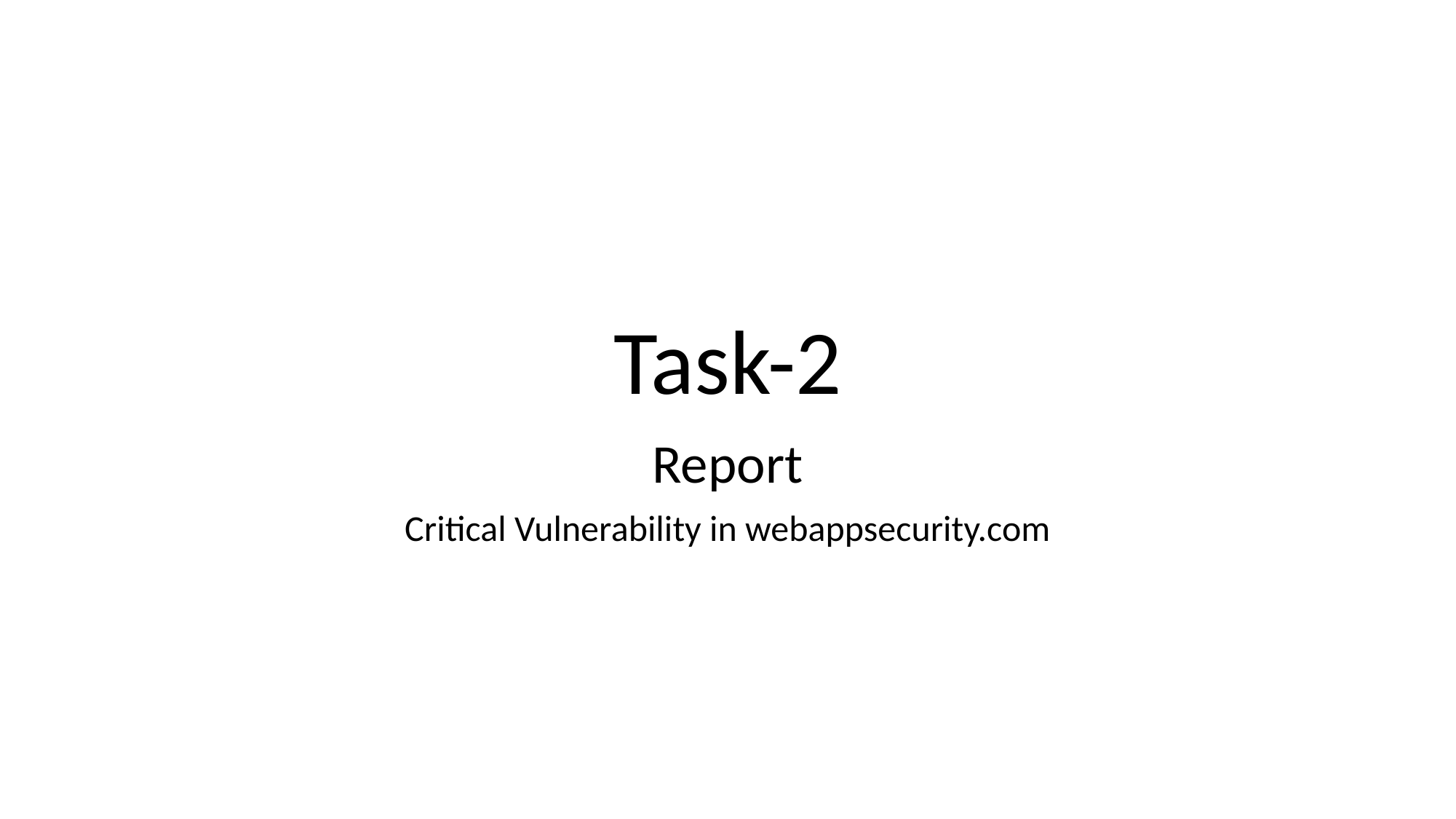

# Task-2
Report
Critical Vulnerability in webappsecurity.com